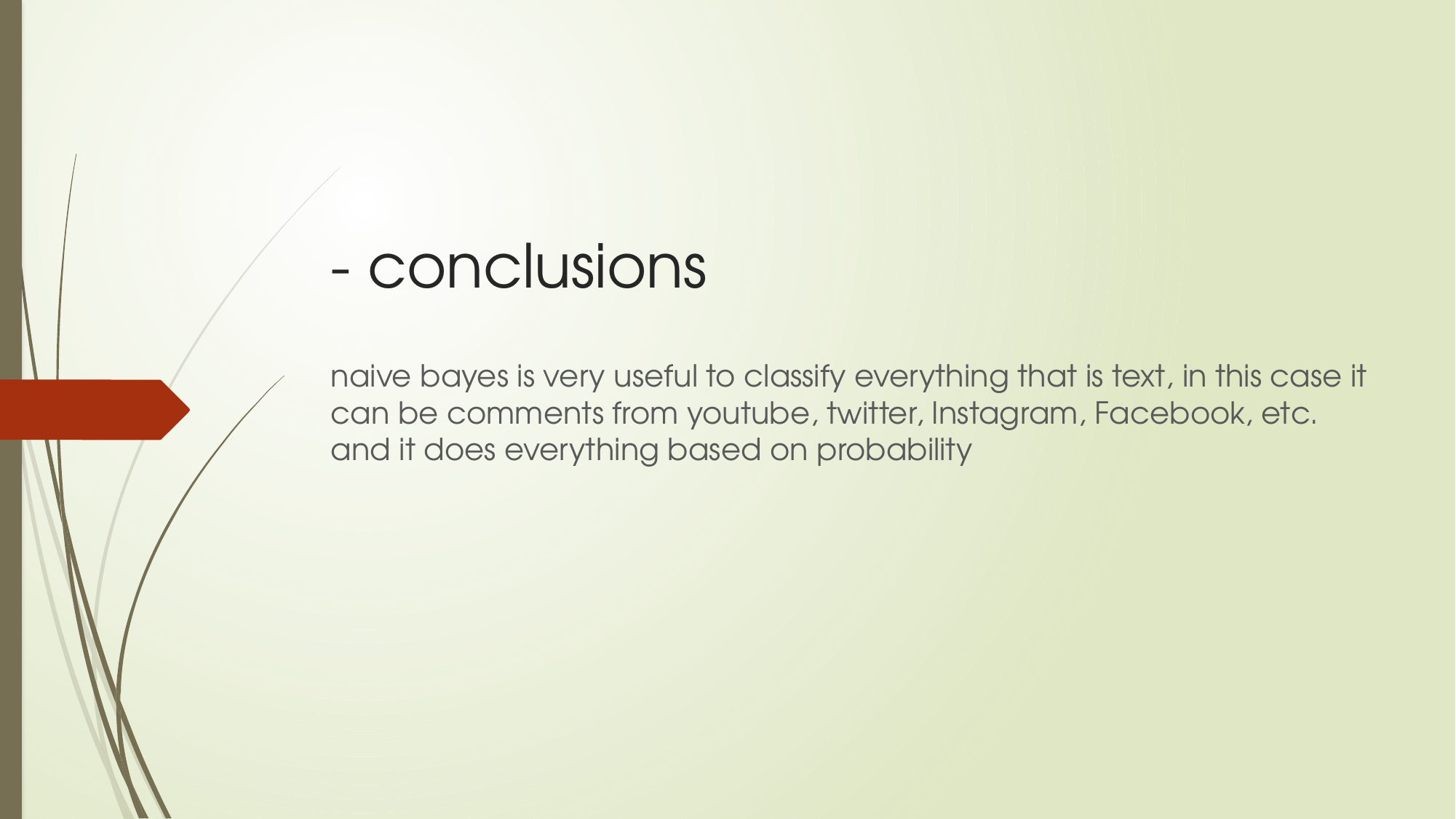

# - conclusions
naive bayes is very useful to classify everything that is text, in this case it can be comments from youtube, twitter, Instagram, Facebook, etc. and it does everything based on probability